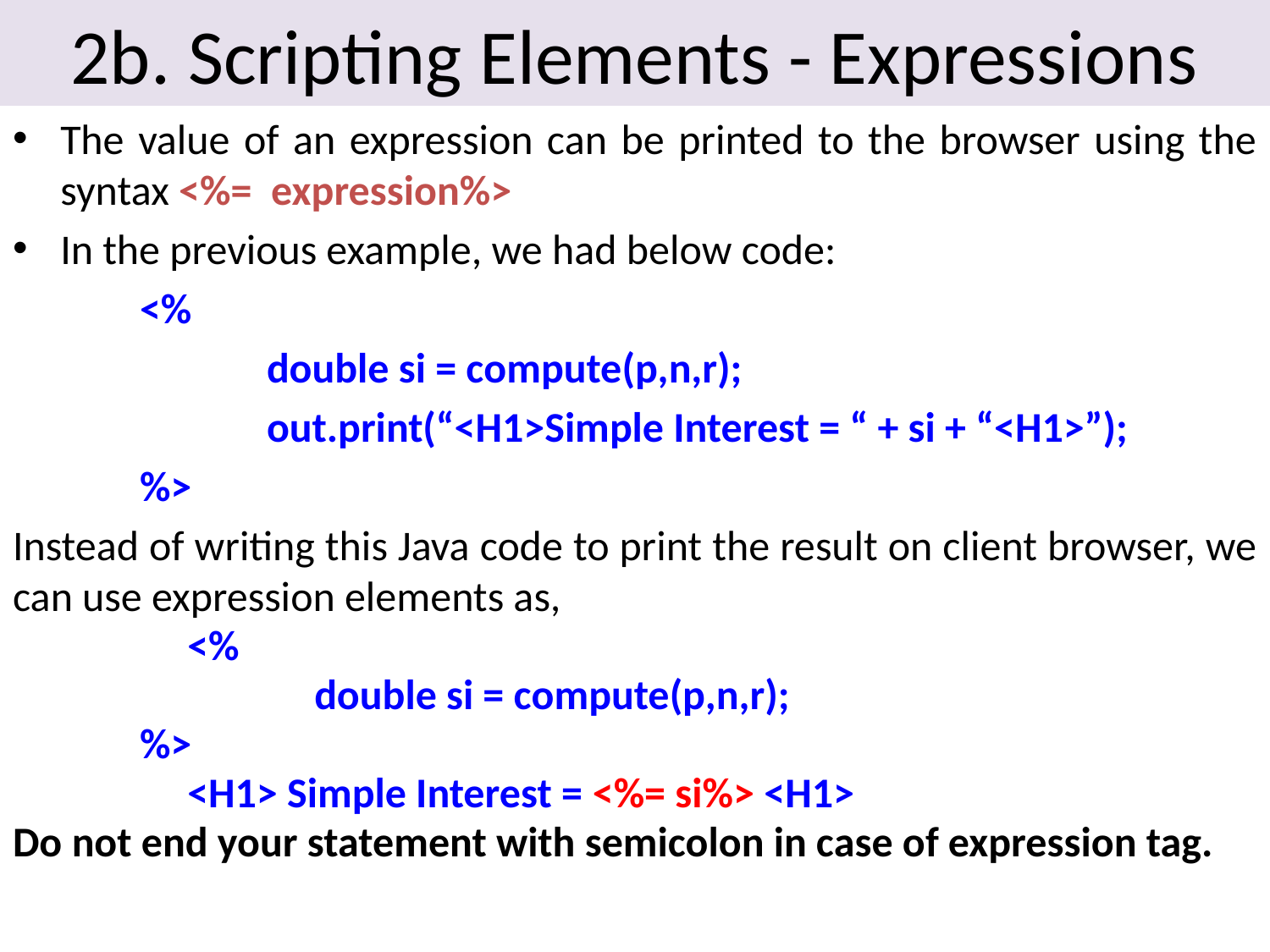

# 2b. Scripting Elements - Expressions
The value of an expression can be printed to the browser using the syntax <%=  expression%>
In the previous example, we had below code:
	<%
		double si = compute(p,n,r);
		out.print(“<H1>Simple Interest = “ + si + “<H1>”);
	%>
Instead of writing this Java code to print the result on client browser, we can use expression elements as,
		<%
			double si = compute(p,n,r);
	%>
		<H1> Simple Interest = <%= si%> <H1>
Do not end your statement with semicolon in case of expression tag.

18